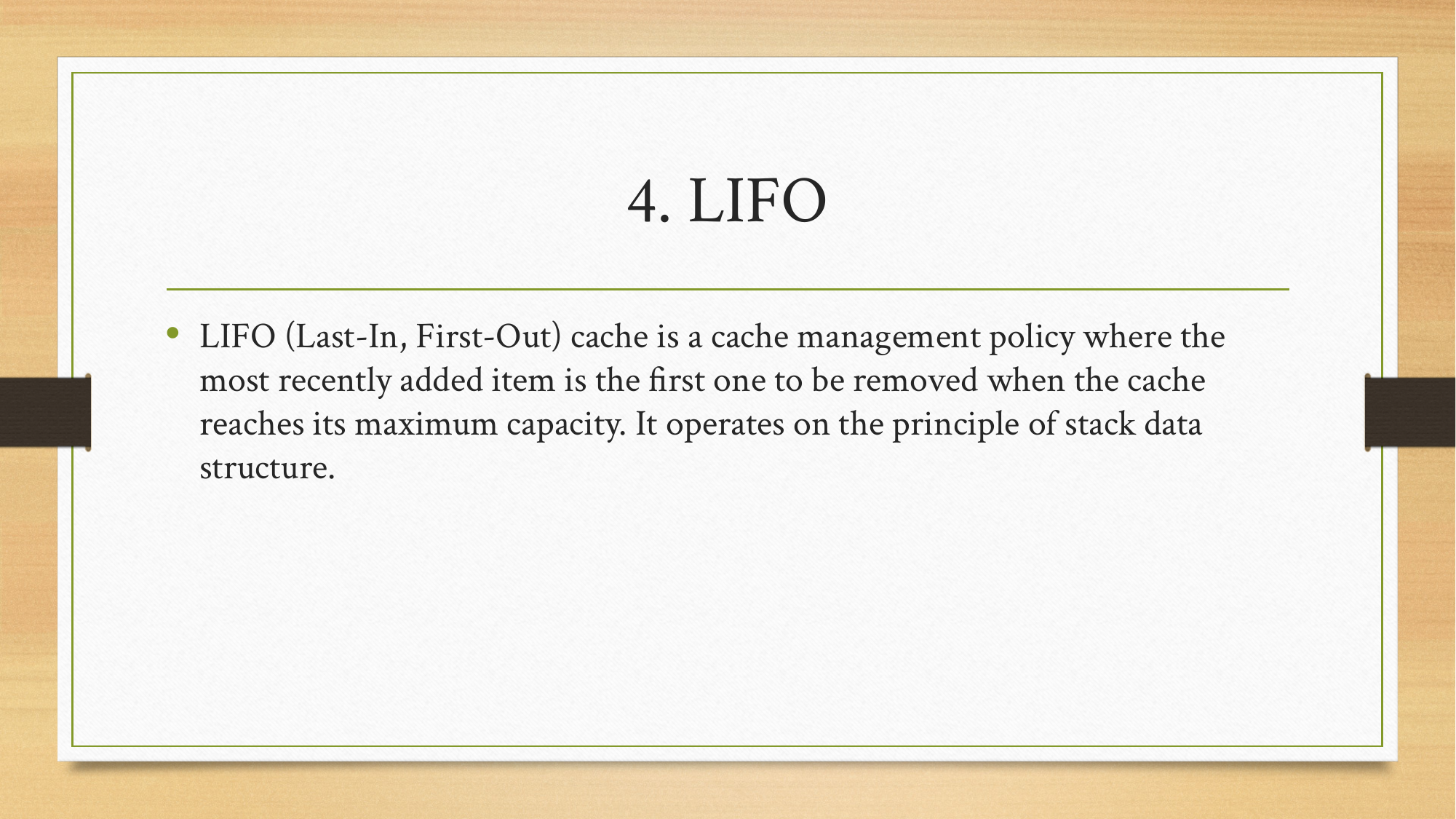

# 4. LIFO
LIFO (Last-In, First-Out) cache is a cache management policy where the most recently added item is the first one to be removed when the cache reaches its maximum capacity. It operates on the principle of stack data structure.